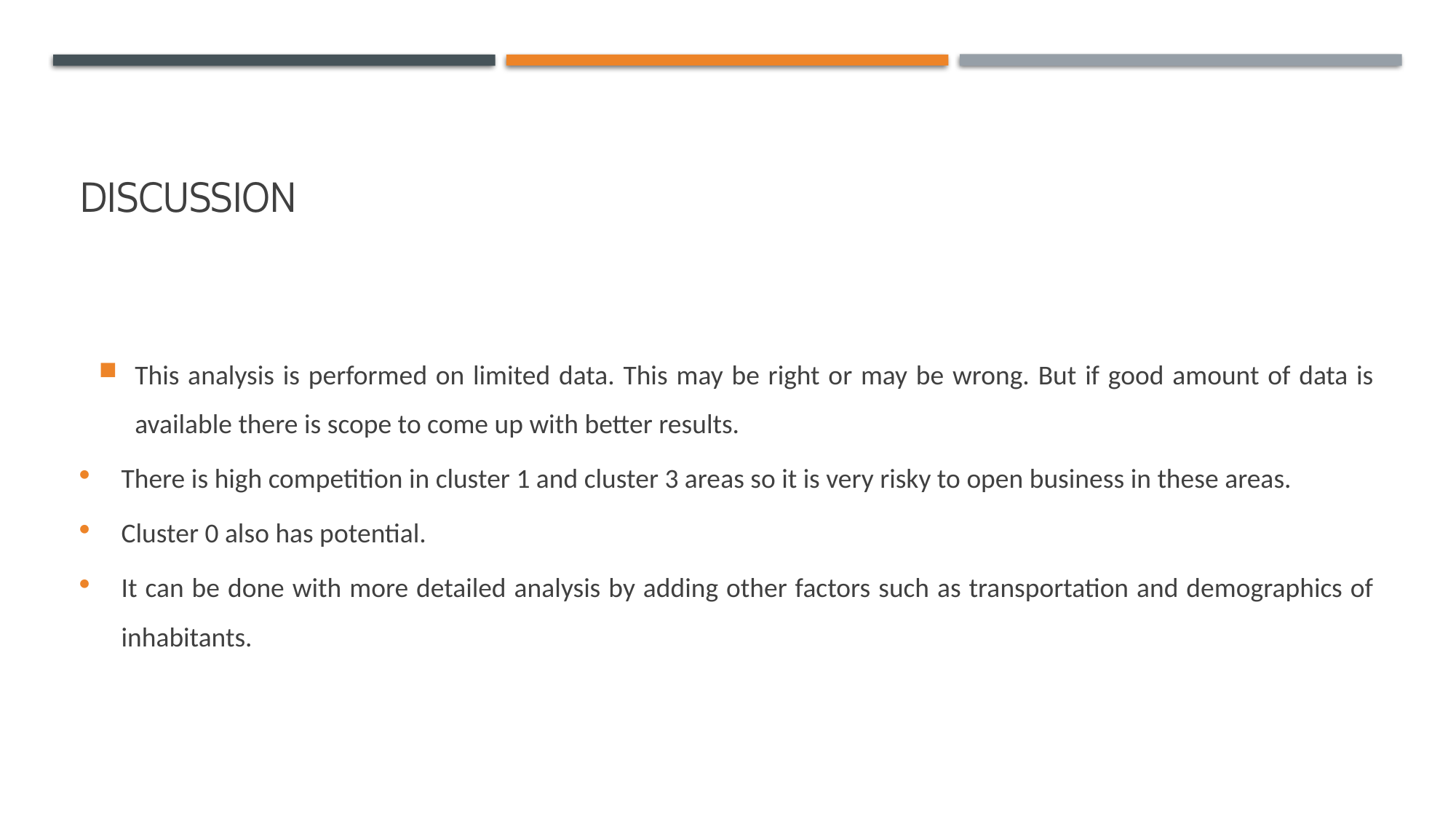

# discussion
This analysis is performed on limited data. This may be right or may be wrong. But if good amount of data is available there is scope to come up with better results.
There is high competition in cluster 1 and cluster 3 areas so it is very risky to open business in these areas.
Cluster 0 also has potential.
It can be done with more detailed analysis by adding other factors such as transportation and demographics of inhabitants.